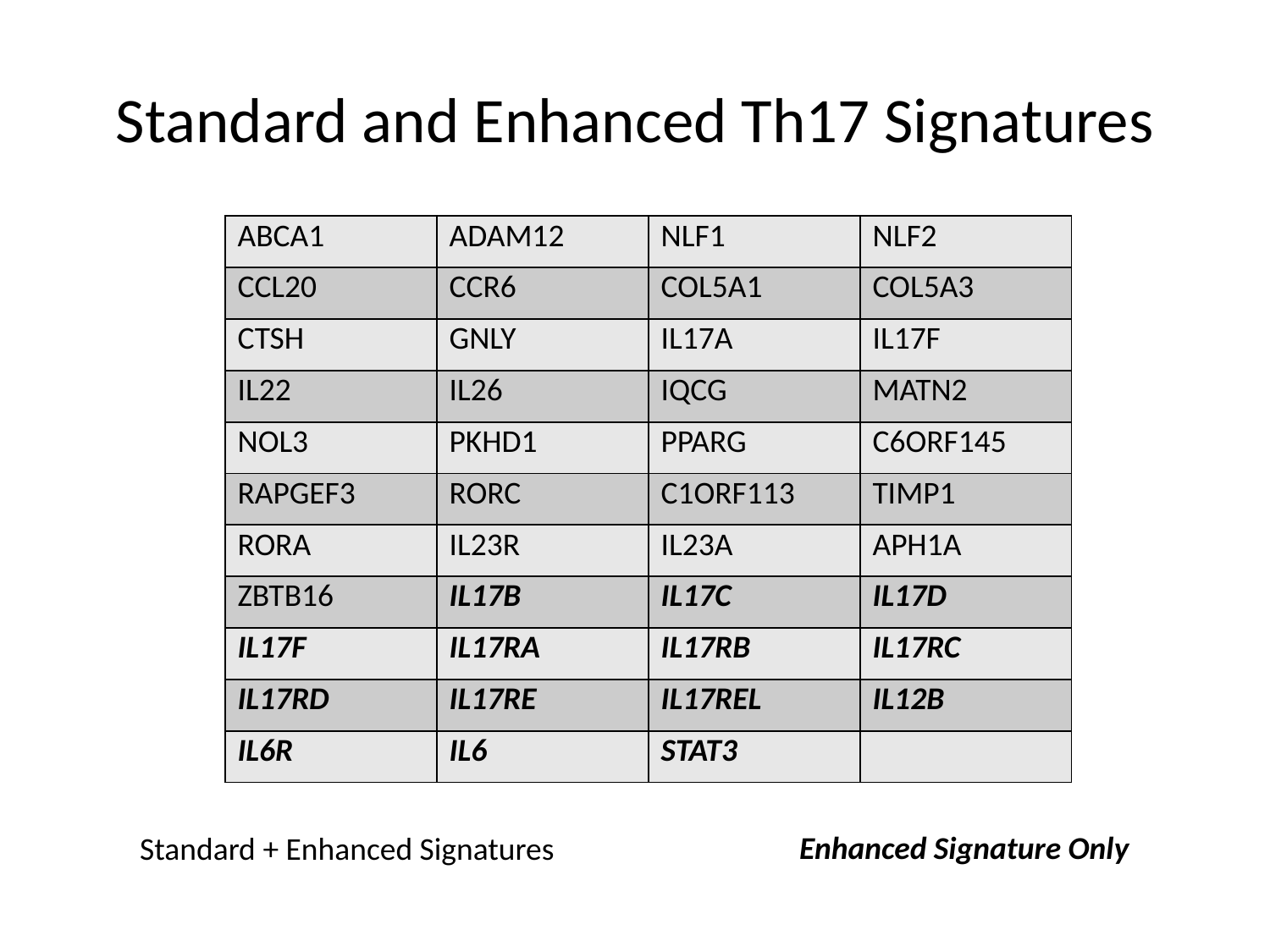

# Standard and Enhanced Th17 Signatures
| ABCA1 | ADAM12 | NLF1 | NLF2 |
| --- | --- | --- | --- |
| CCL20 | CCR6 | COL5A1 | COL5A3 |
| CTSH | GNLY | IL17A | IL17F |
| IL22 | IL26 | IQCG | MATN2 |
| NOL3 | PKHD1 | PPARG | C6ORF145 |
| RAPGEF3 | RORC | C1ORF113 | TIMP1 |
| RORA | IL23R | IL23A | APH1A |
| ZBTB16 | IL17B | IL17C | IL17D |
| IL17F | IL17RA | IL17RB | IL17RC |
| IL17RD | IL17RE | IL17REL | IL12B |
| IL6R | IL6 | STAT3 |  |
Enhanced Signature Only
Standard + Enhanced Signatures